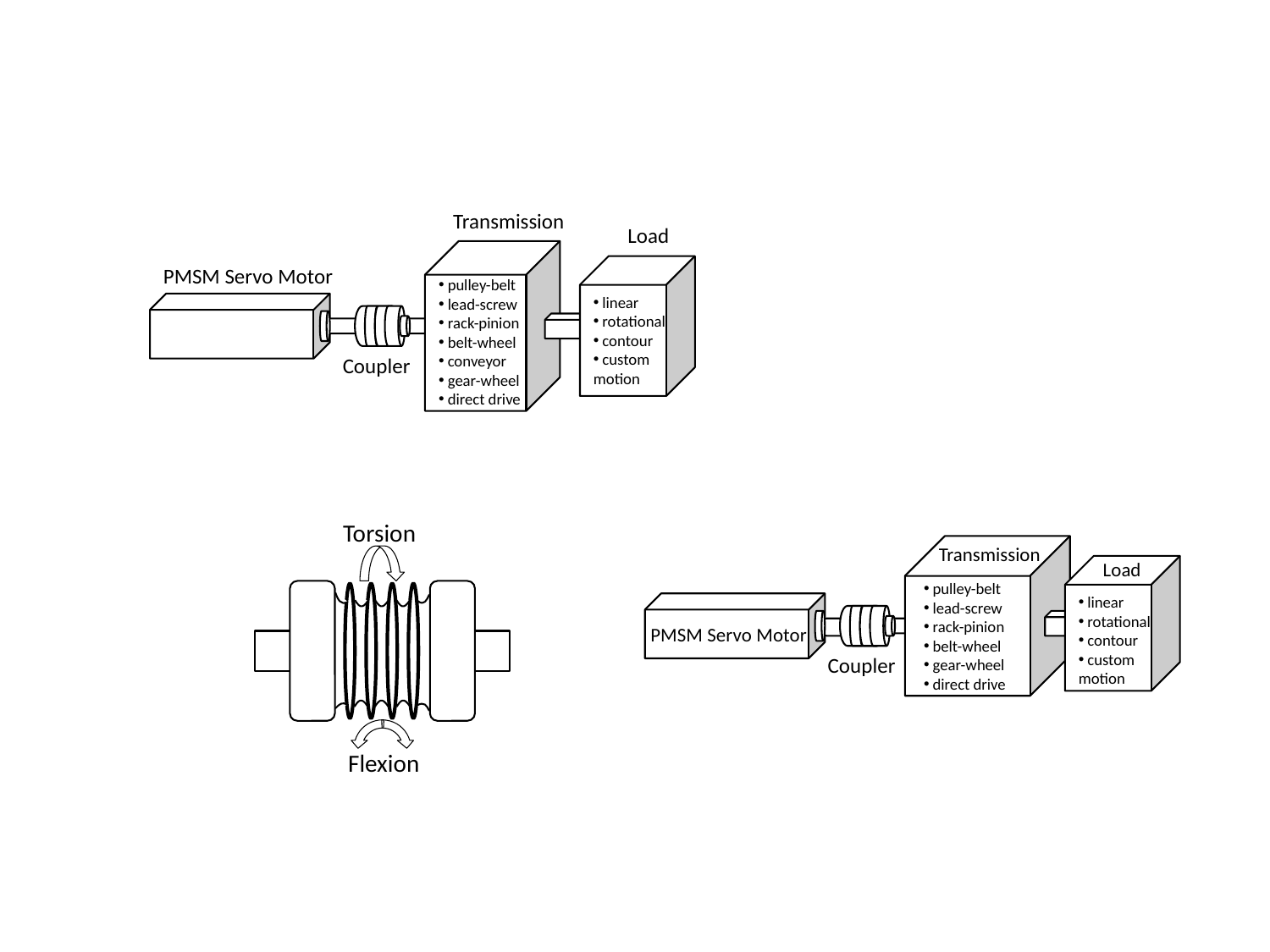

Transmission
Load

PMSM Servo Motor

 pulley-belt
 lead-screw
 rack-pinion
 belt-wheel
 conveyor
 gear-wheel
 direct drive
 linear
 rotational
 contour
 custom
motion

Coupler
Torsion

Transmission

Load

 pulley-belt
 lead-screw
 rack-pinion
 belt-wheel
 gear-wheel
 direct drive

 linear
 rotational
 contour
 custom
motion

PMSM Servo Motor

Coupler

Flexion